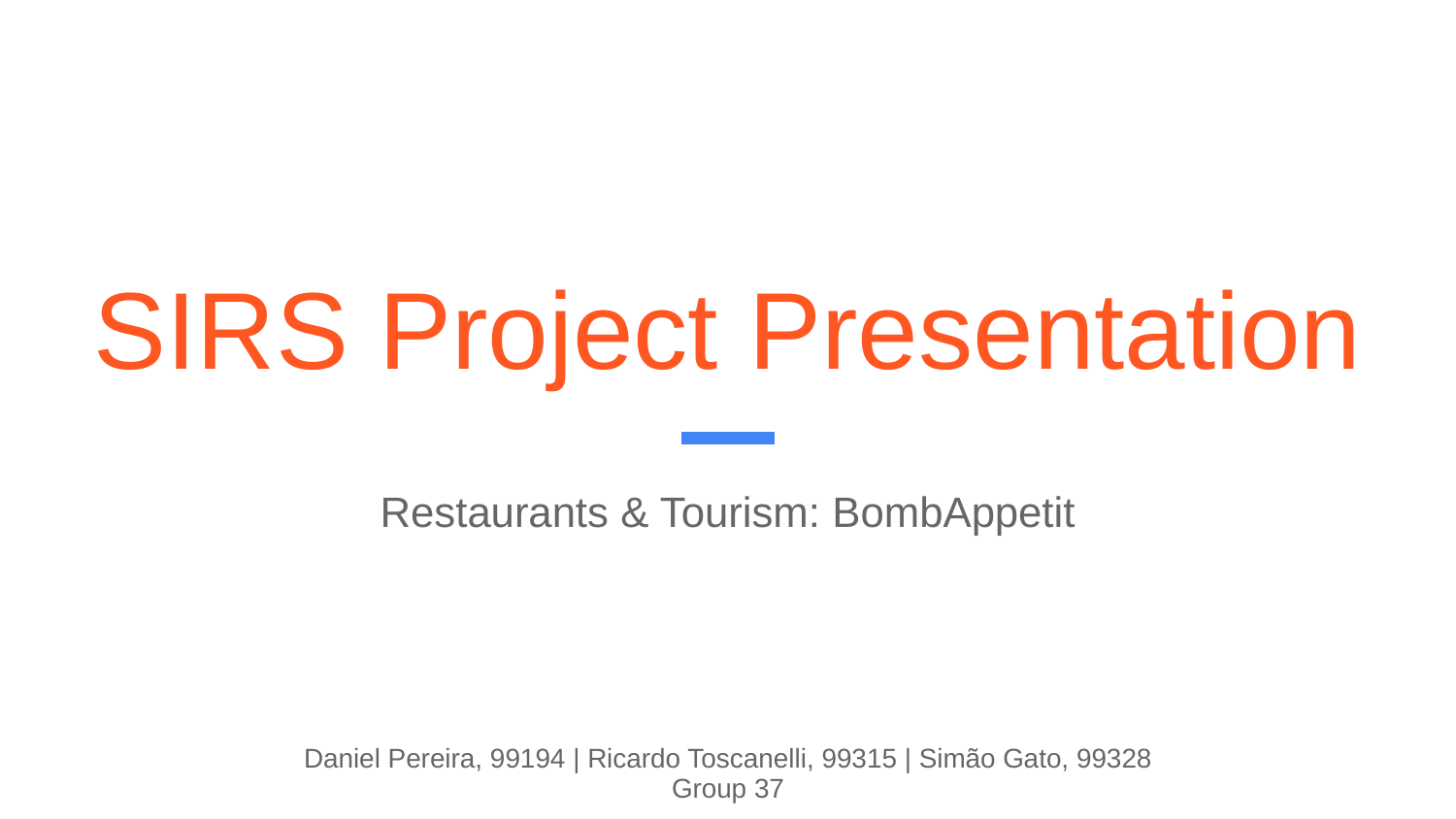

# SIRS Project Presentation
Restaurants & Tourism: BombAppetit
Daniel Pereira, 99194 | Ricardo Toscanelli, 99315 | Simão Gato, 99328
Group 37